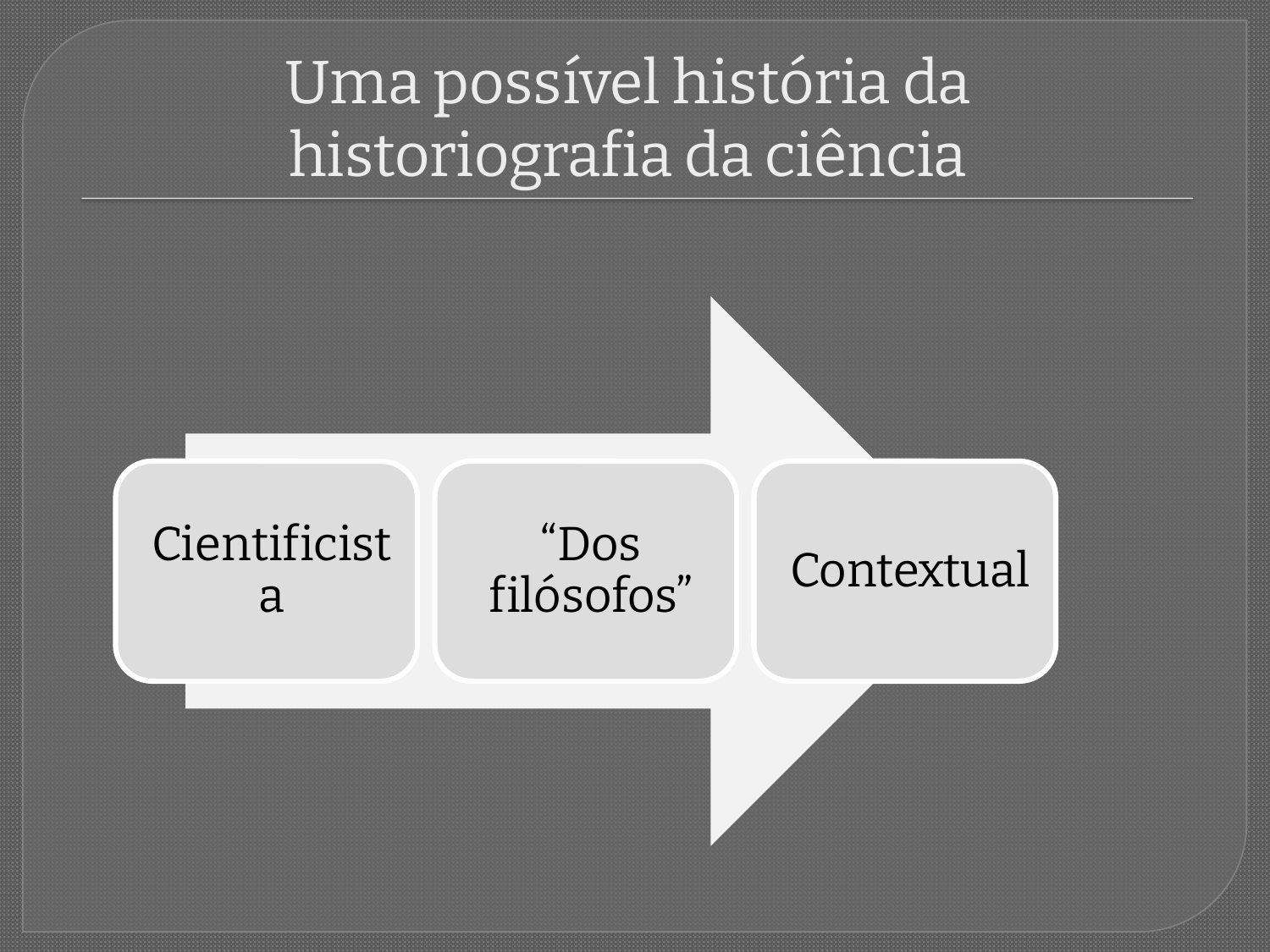

# Uma possível história da historiografia da ciência
Cientificista
“Dos filósofos”
Contextual